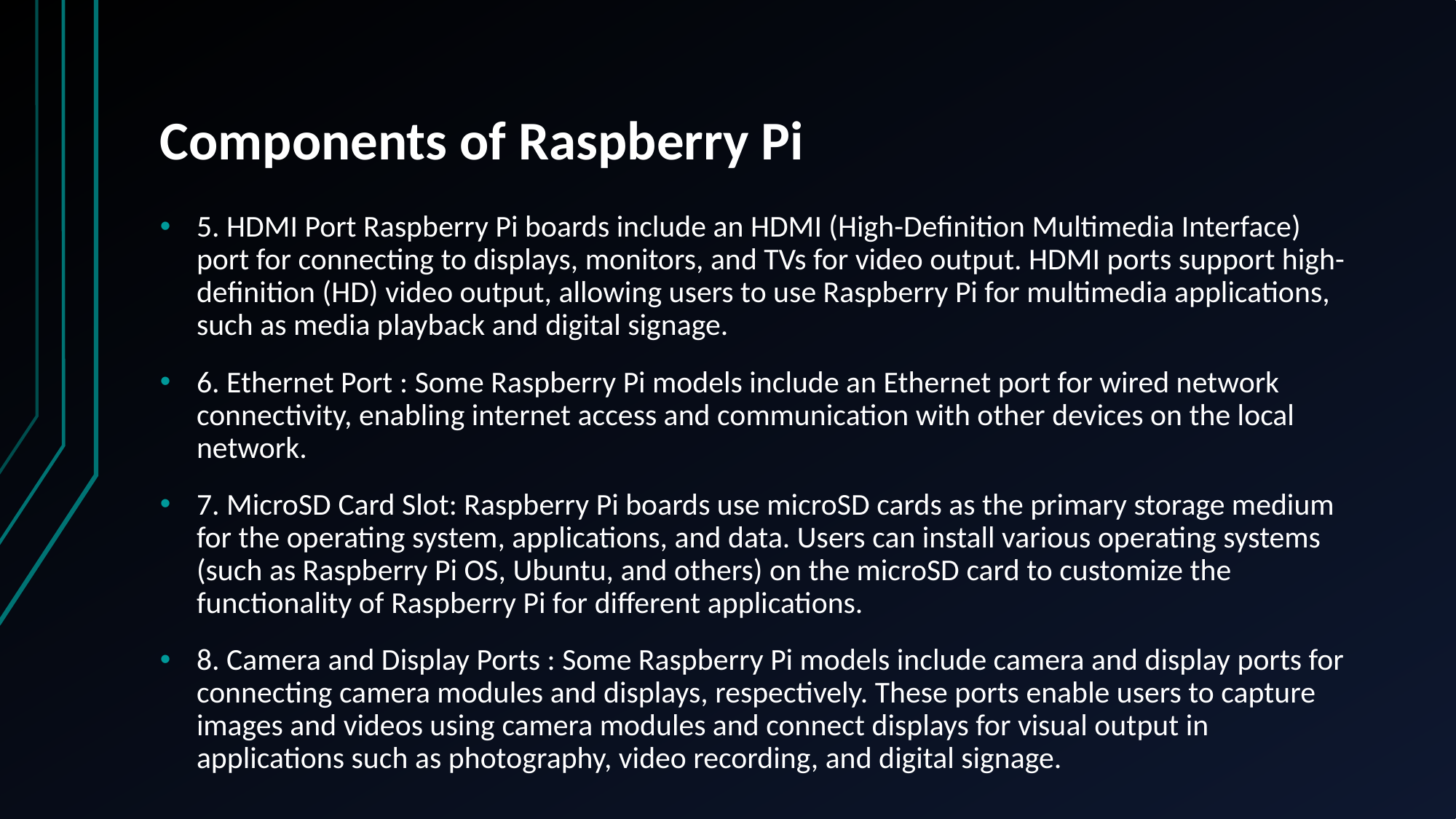

# Components of Raspberry Pi
5. HDMI Port Raspberry Pi boards include an HDMI (High-Definition Multimedia Interface) port for connecting to displays, monitors, and TVs for video output. HDMI ports support high-definition (HD) video output, allowing users to use Raspberry Pi for multimedia applications, such as media playback and digital signage.
6. Ethernet Port : Some Raspberry Pi models include an Ethernet port for wired network connectivity, enabling internet access and communication with other devices on the local network.
7. MicroSD Card Slot: Raspberry Pi boards use microSD cards as the primary storage medium for the operating system, applications, and data. Users can install various operating systems (such as Raspberry Pi OS, Ubuntu, and others) on the microSD card to customize the functionality of Raspberry Pi for different applications.
8. Camera and Display Ports : Some Raspberry Pi models include camera and display ports for connecting camera modules and displays, respectively. These ports enable users to capture images and videos using camera modules and connect displays for visual output in applications such as photography, video recording, and digital signage.